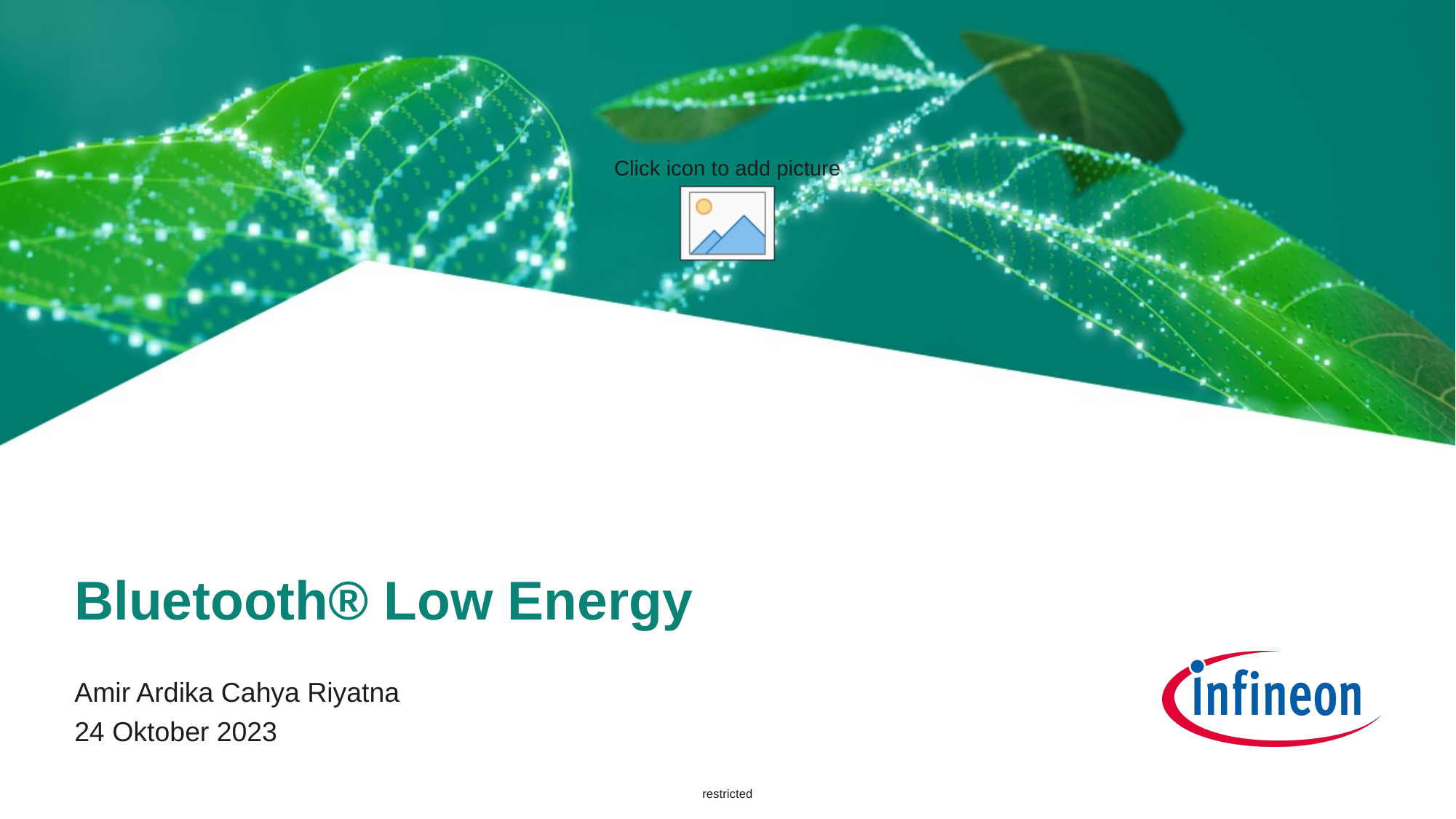

# Bluetooth® Low Energy
Amir Ardika Cahya Riyatna
24 Oktober 2023